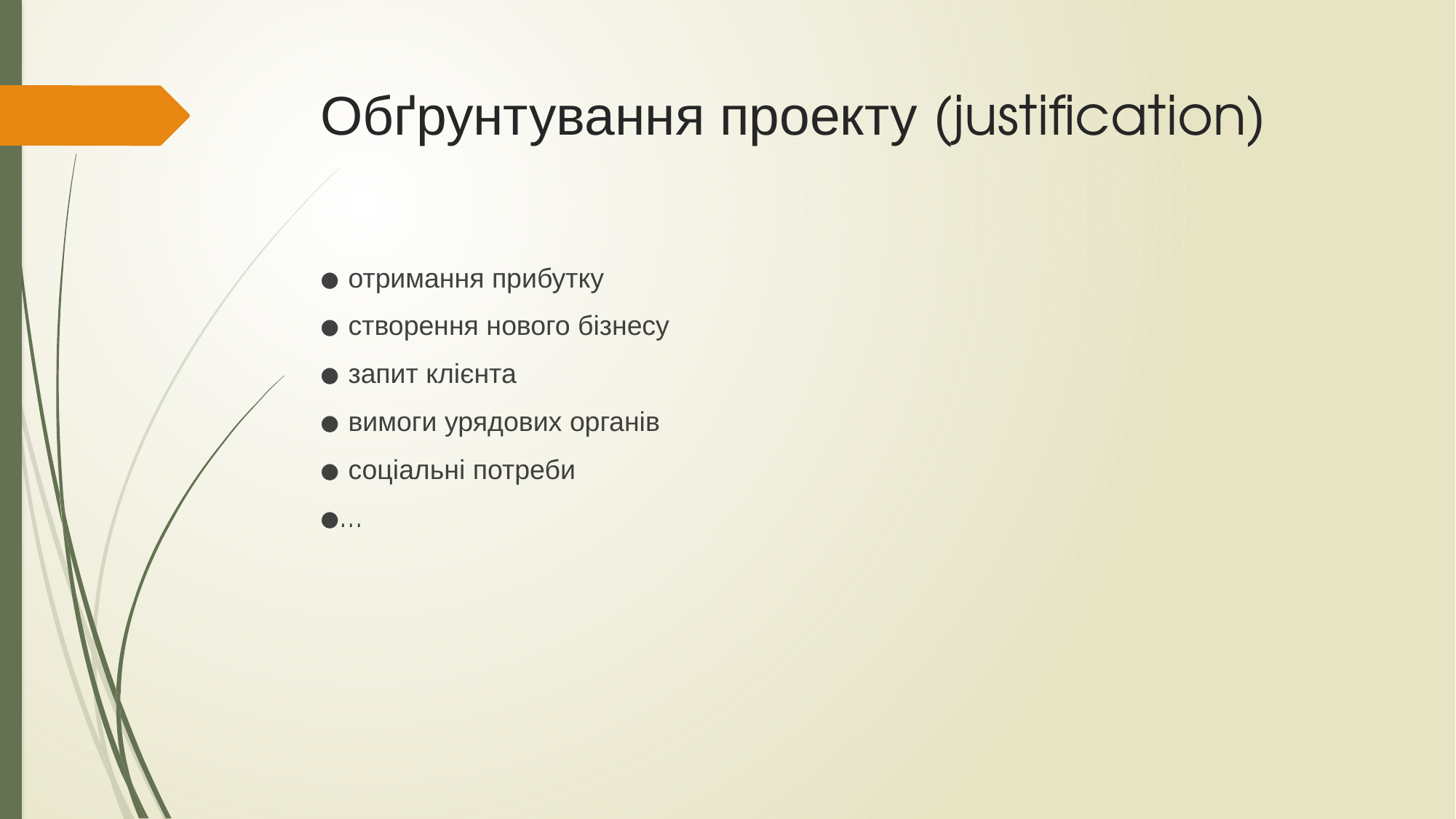

# Обґрунтування проекту (justification)
● отримання прибутку
● створення нового бізнесу
● запит клієнта
● вимоги урядових органів
● соціальні потреби
●…